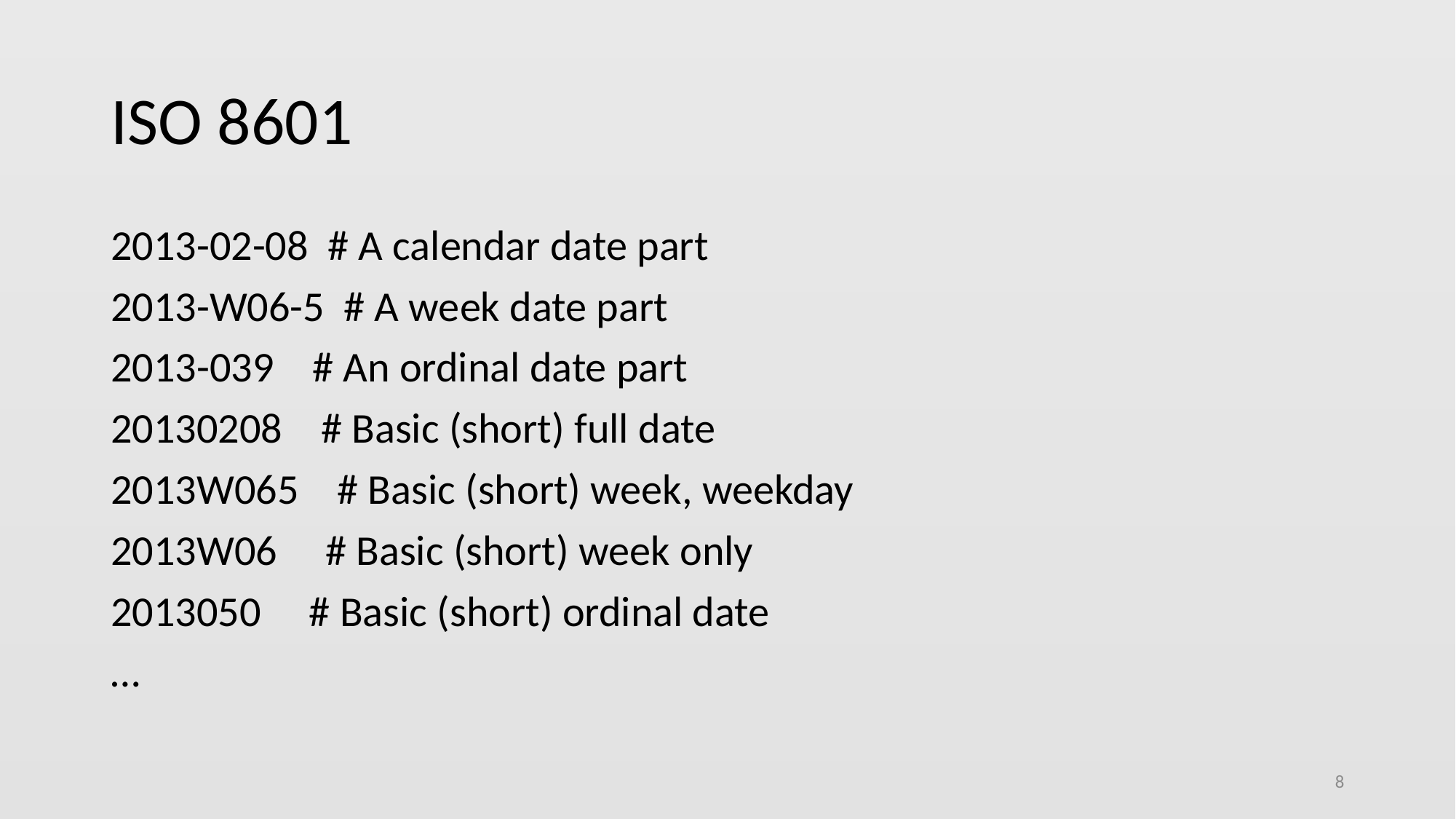

# ISO 8601
2013-02-08  # A calendar date part
2013-W06-5  # A week date part
2013-039    # An ordinal date part
20130208    # Basic (short) full date
2013W065    # Basic (short) week, weekday
2013W06     # Basic (short) week only
2013050     # Basic (short) ordinal date
…
8